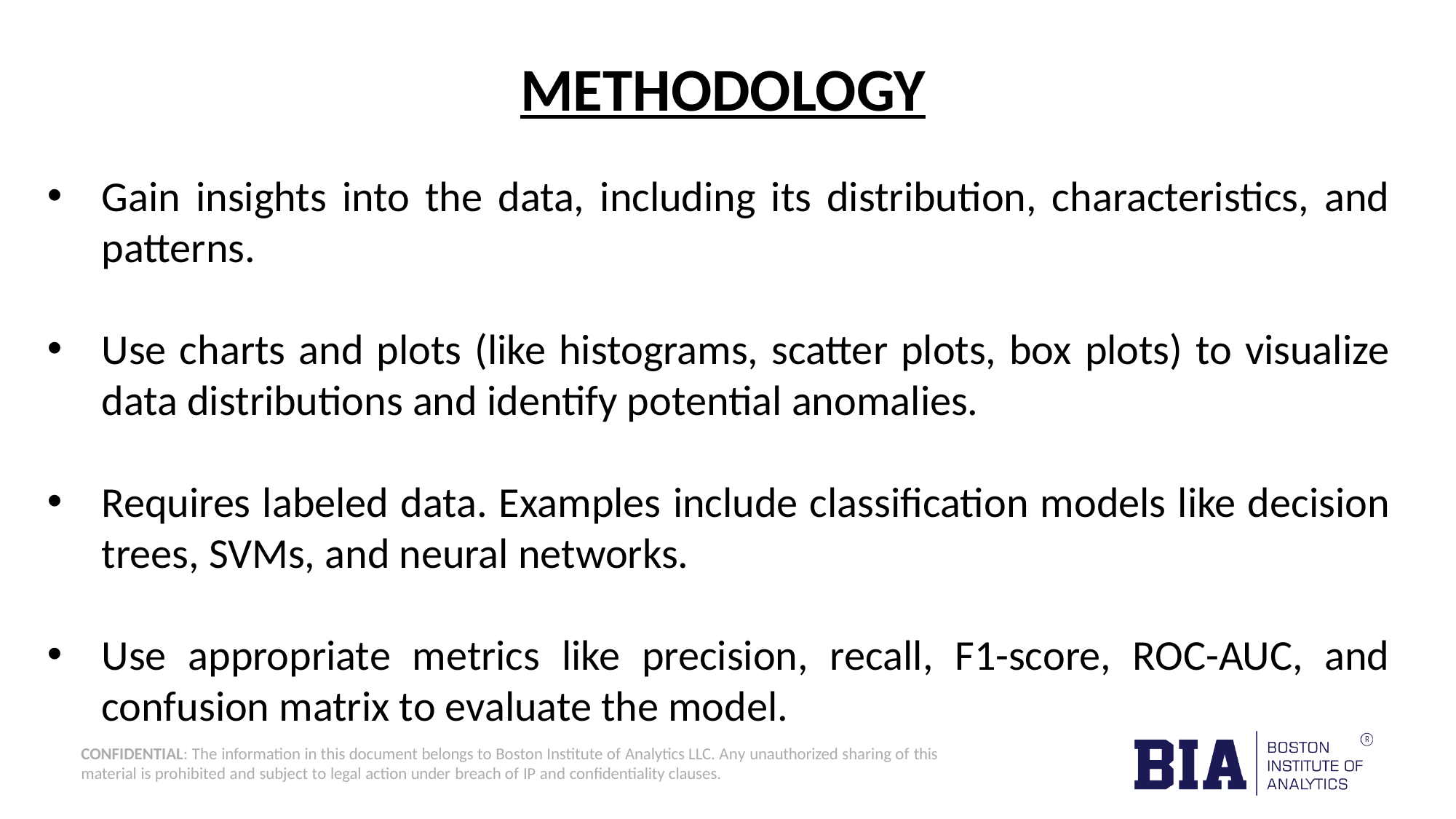

METHODOLOGY
Gain insights into the data, including its distribution, characteristics, and patterns.

Use charts and plots (like histograms, scatter plots, box plots) to visualize data distributions and identify potential anomalies.

Requires labeled data. Examples include classification models like decision trees, SVMs, and neural networks.

Use appropriate metrics like precision, recall, F1-score, ROC-AUC, and confusion matrix to evaluate the model.
CONFIDENTIAL: The information in this document belongs to Boston Institute of Analytics LLC. Any unauthorized sharing of this
material is prohibited and subject to legal action under breach of IP and confidentiality clauses.